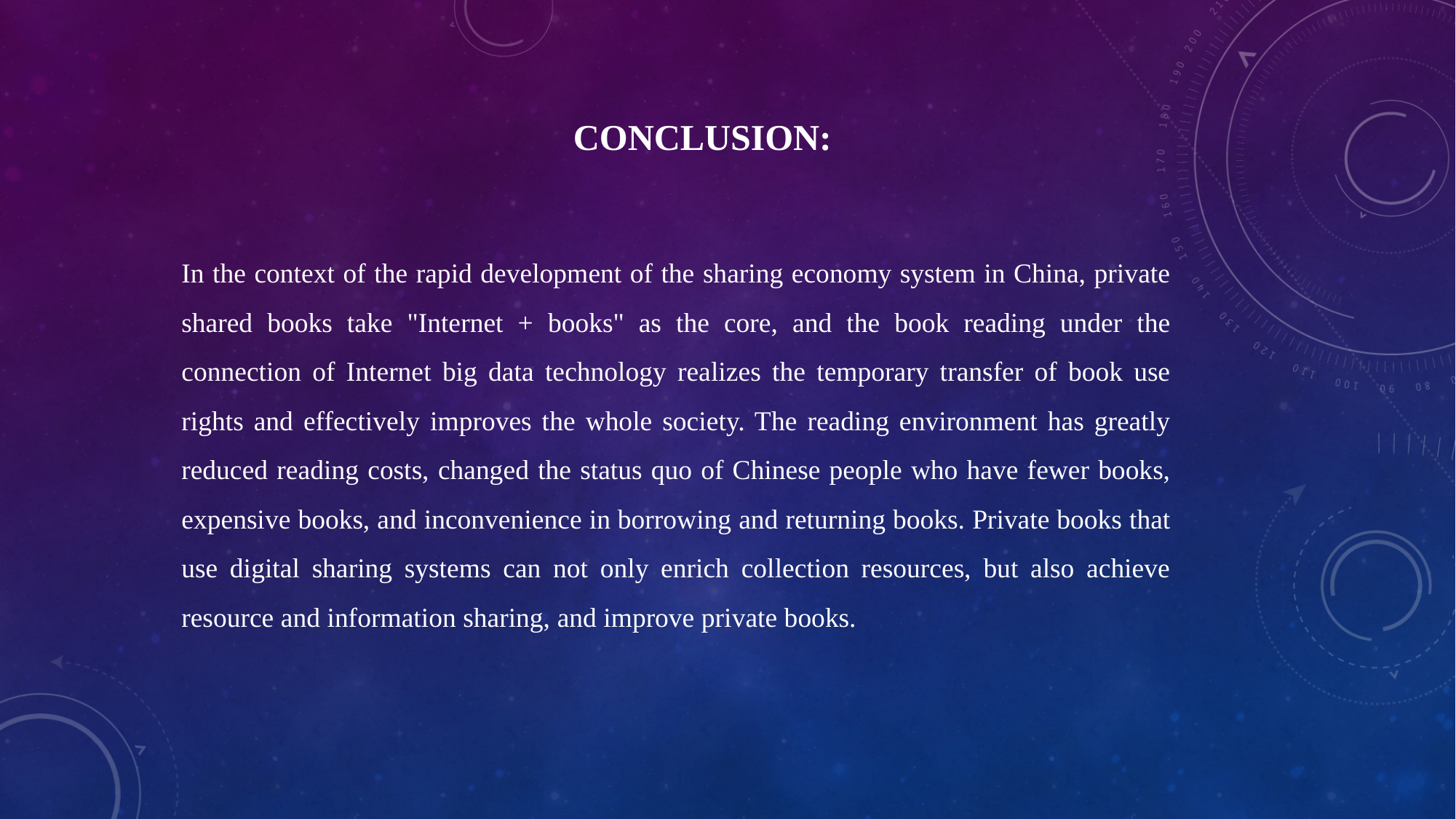

# Conclusion:

In the context of the rapid development of the sharing economy system in China, private shared books take "Internet + books" as the core, and the book reading under the connection of Internet big data technology realizes the temporary transfer of book use rights and effectively improves the whole society. The reading environment has greatly reduced reading costs, changed the status quo of Chinese people who have fewer books, expensive books, and inconvenience in borrowing and returning books. Private books that use digital sharing systems can not only enrich collection resources, but also achieve resource and information sharing, and improve private books.